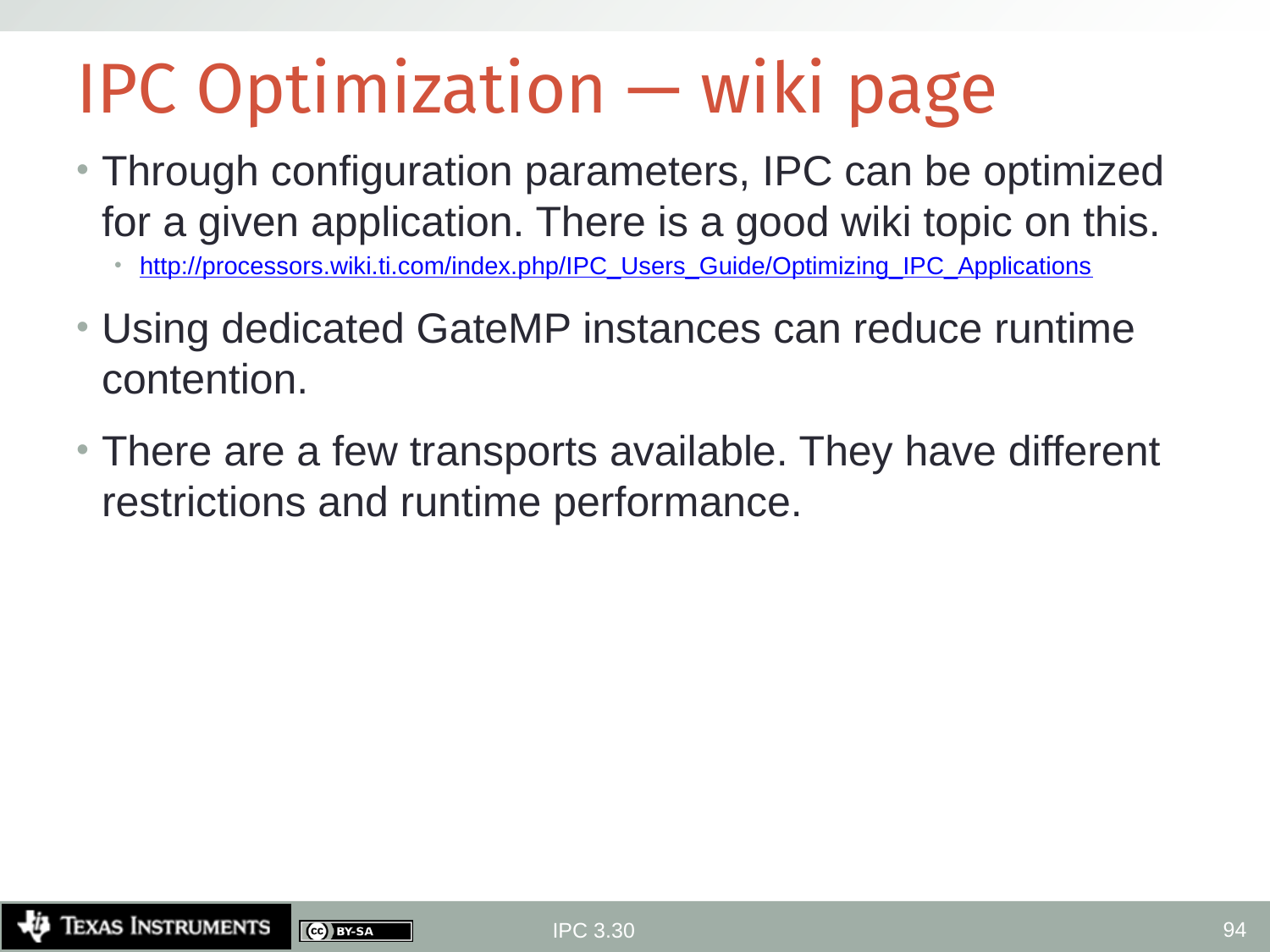

# IPC Optimization — wiki page
Through configuration parameters, IPC can be optimized for a given application. There is a good wiki topic on this.
http://processors.wiki.ti.com/index.php/IPC_Users_Guide/Optimizing_IPC_Applications
Using dedicated GateMP instances can reduce runtime contention.
There are a few transports available. They have different restrictions and runtime performance.
94
IPC 3.30